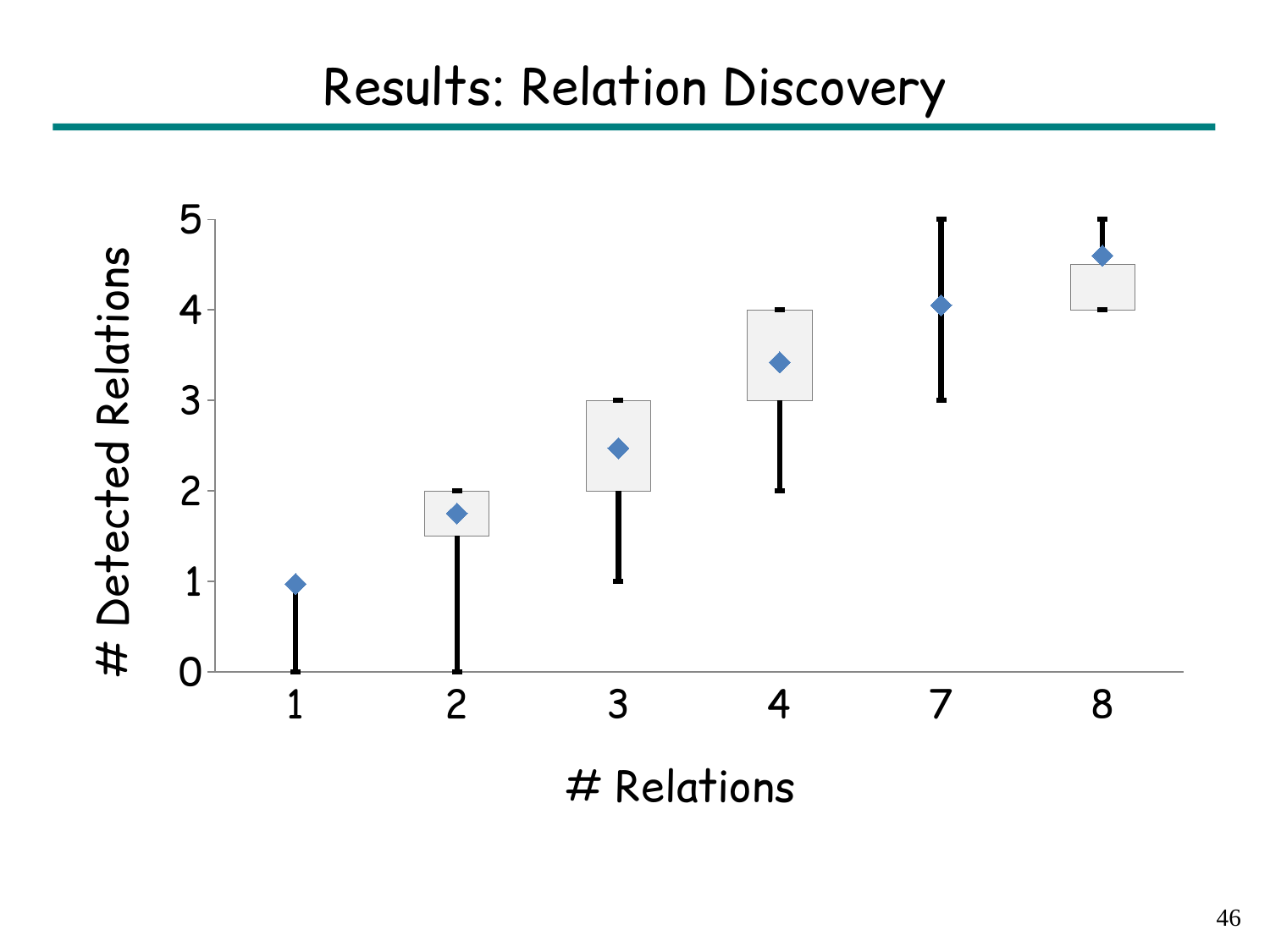

# Results: Relation Discovery

### Chart

| Category | Bottom | 2Q Box | 3Q Box | Mean |
|---|---|---|---|---|
| 1 | 1.0 | 0.0 | 0.0 | 0.97 |
| 2 | 1.5 | 0.5 | 0.0 | 1.75 |
| 3 | 2.0 | 1.0 | 0.0 | 2.47 |
| 4 | 3.0 | 0.0 | 1.0 | 3.42 |
| 7 | 4.0 | 0.0 | 0.0 | 4.05 |
| 8 | 4.0 | 0.0 | 0.5 | 4.6 |
46